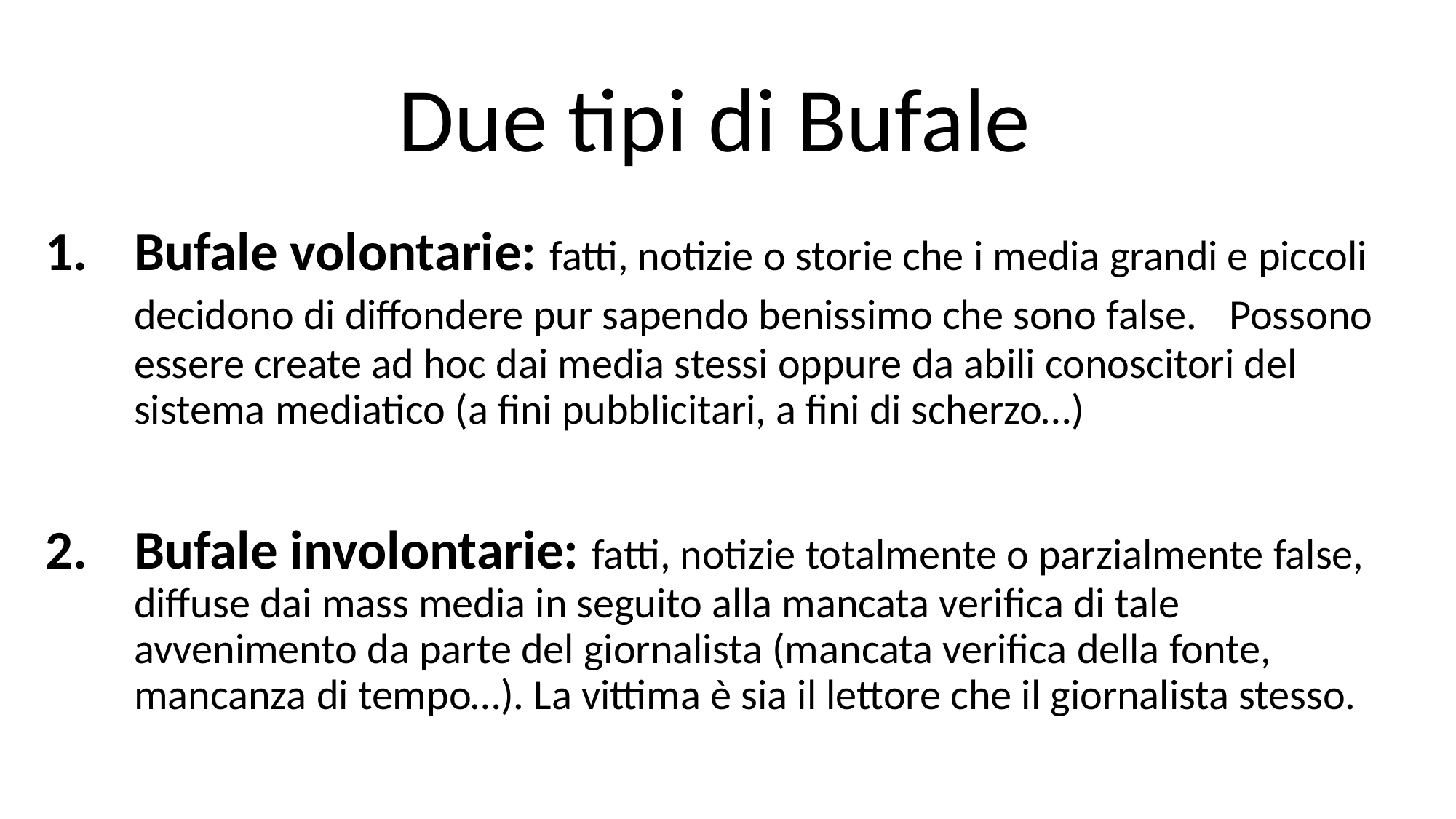

# Due tipi di Bufale
Bufale volontarie: fatti, notizie o storie che i media grandi e piccoli decidono di diffondere pur sapendo benissimo che sono false.   Possono essere create ad hoc dai media stessi oppure da abili conoscitori del sistema mediatico (a fini pubblicitari, a fini di scherzo…)

Bufale involontarie: fatti, notizie totalmente o parzialmente false, diffuse dai mass media in seguito alla mancata verifica di tale avvenimento da parte del giornalista (mancata verifica della fonte, mancanza di tempo…). La vittima è sia il lettore che il giornalista stesso.